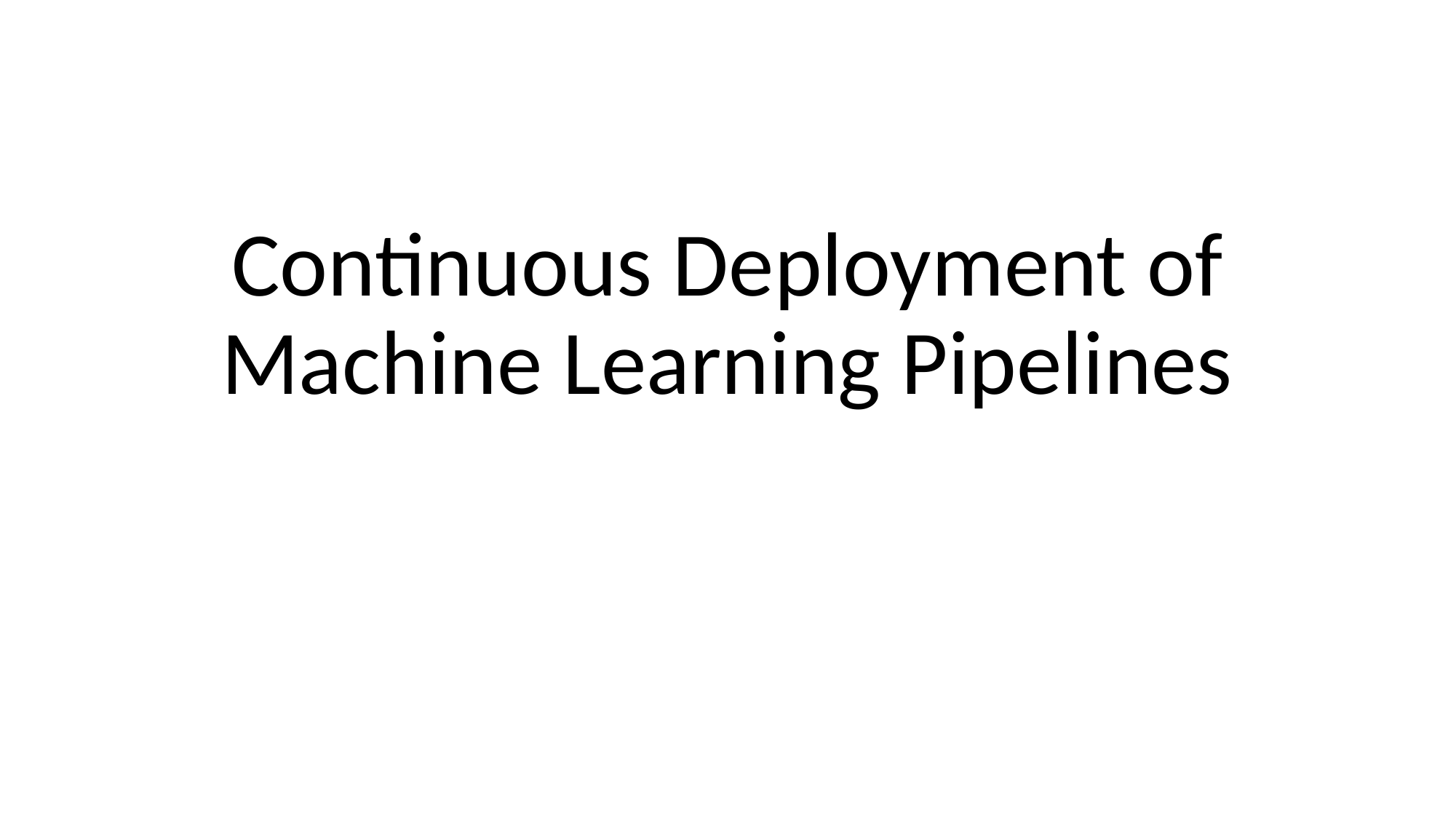

# Continuous Deployment of Machine Learning Pipelines